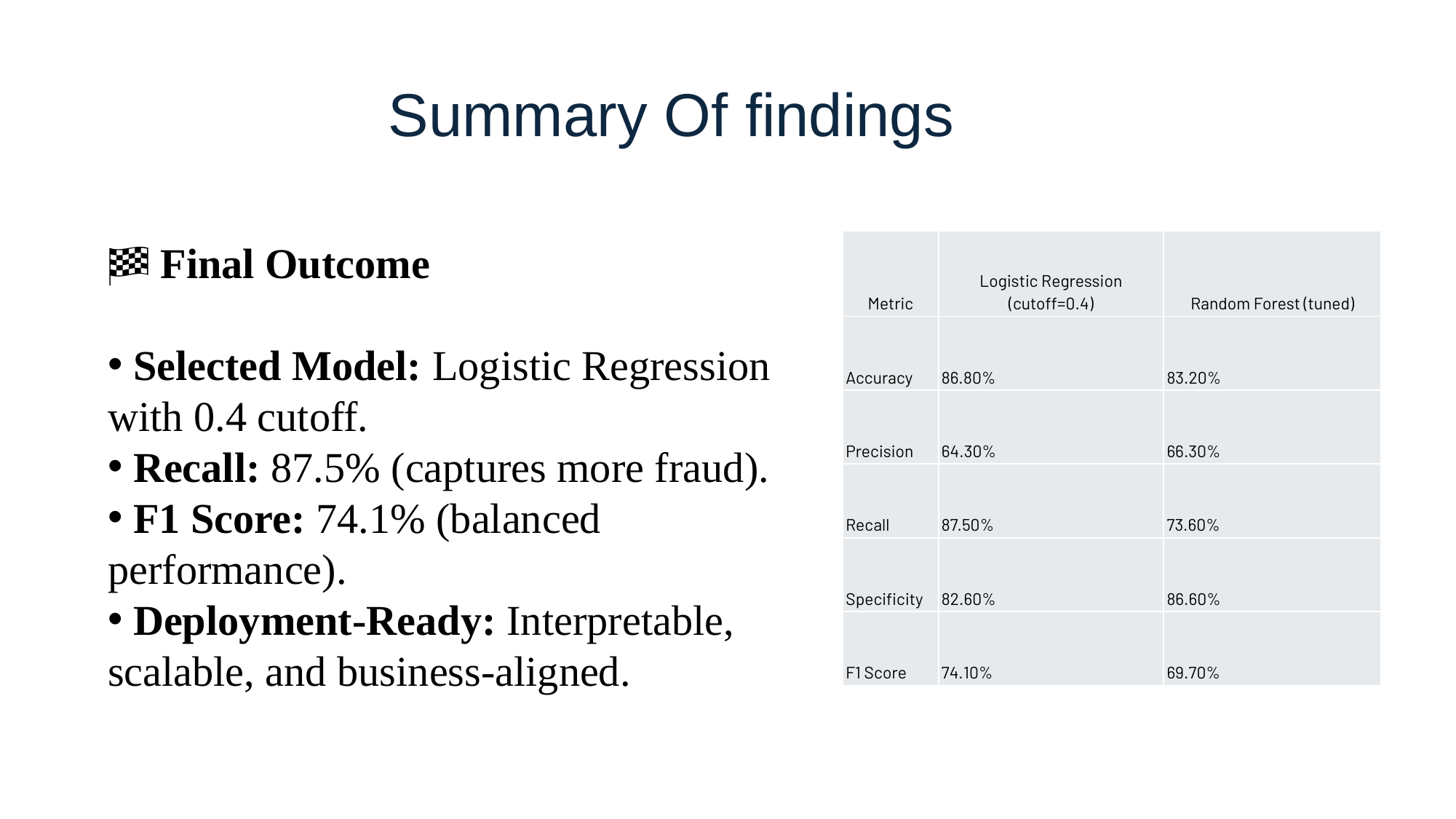

Summary Of findings
🏁 Final Outcome
 Selected Model: Logistic Regression with 0.4 cutoff.
 Recall: 87.5% (captures more fraud).
 F1 Score: 74.1% (balanced performance).
 Deployment-Ready: Interpretable, scalable, and business-aligned.
| Metric | Logistic Regression (cutoff=0.4) | Random Forest (tuned) |
| --- | --- | --- |
| Accuracy | 86.80% | 83.20% |
| Precision | 64.30% | 66.30% |
| Recall | 87.50% | 73.60% |
| Specificity | 82.60% | 86.60% |
| F1 Score | 74.10% | 69.70% |